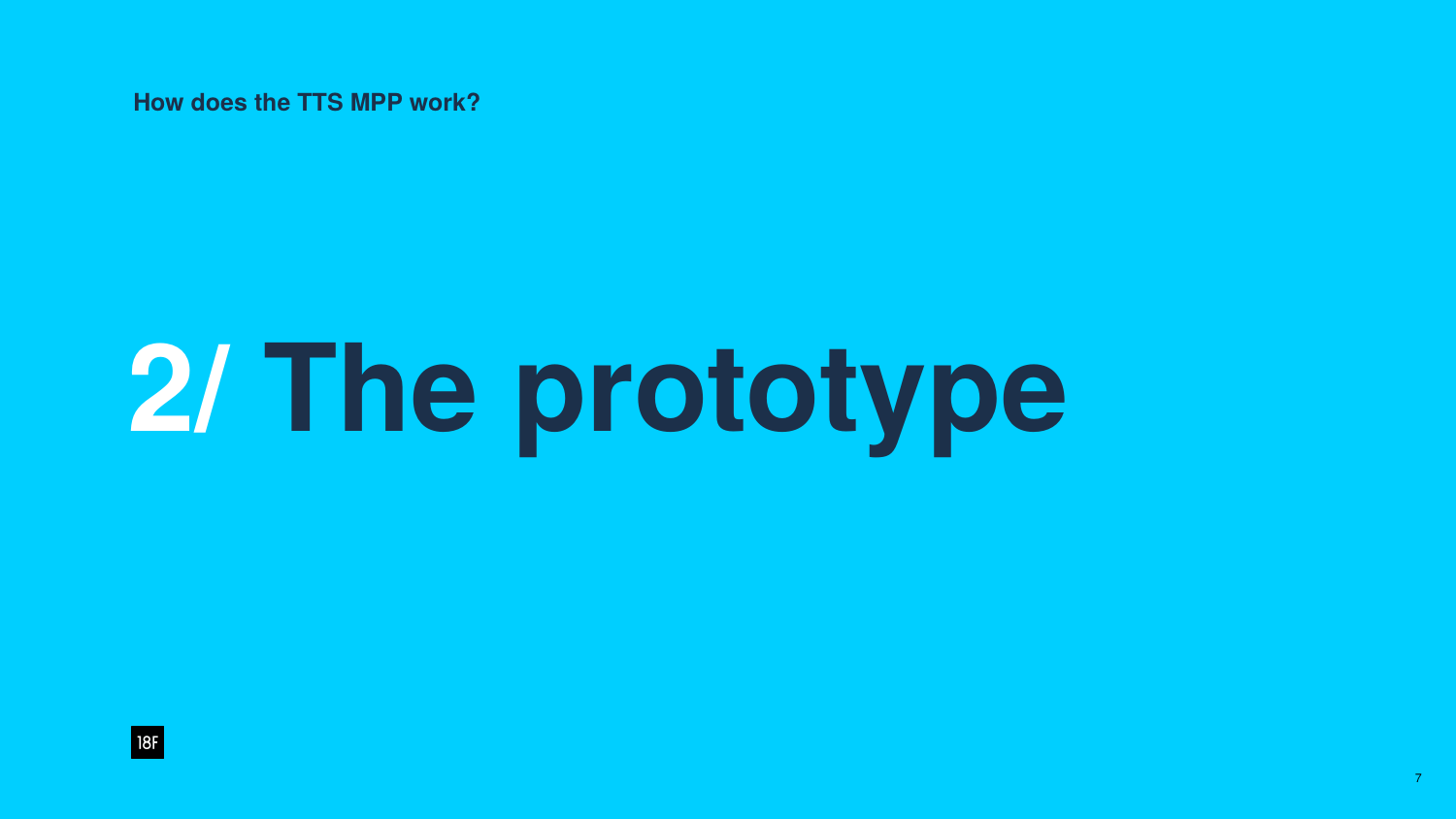

How does the TTS MPP work?
# 2/ The prototype
7